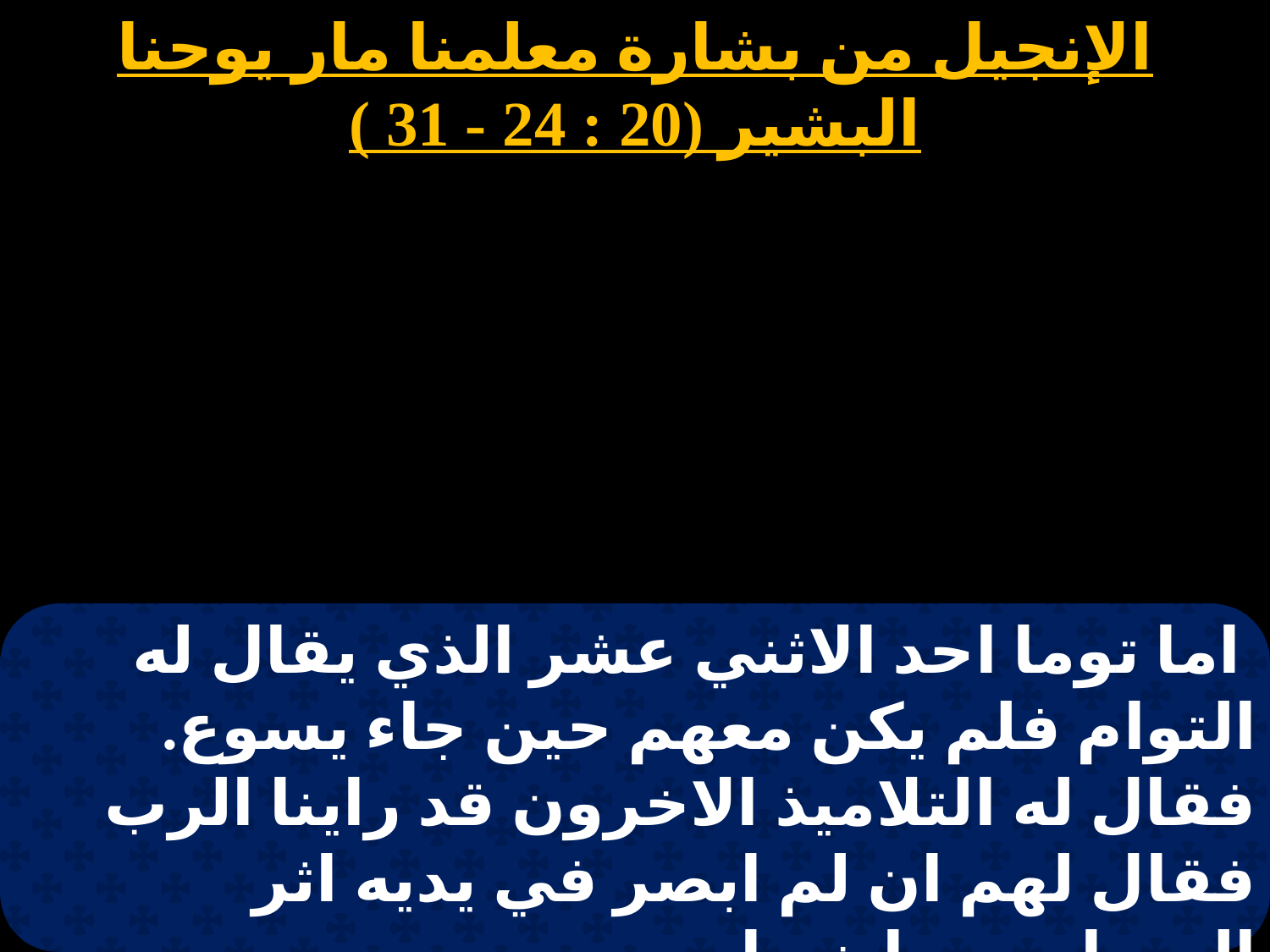

# الإنجيل من بشارة معلمنا مار يوحنا البشير (20 : 24 - 31 )
 اما توما احد الاثني عشر الذي يقال له التوام فلم يكن معهم حين جاء يسوع. فقال له التلاميذ الاخرون قد راينا الرب فقال لهم ان لم ابصر في يديه اثر المسامير و اضع اصبعي